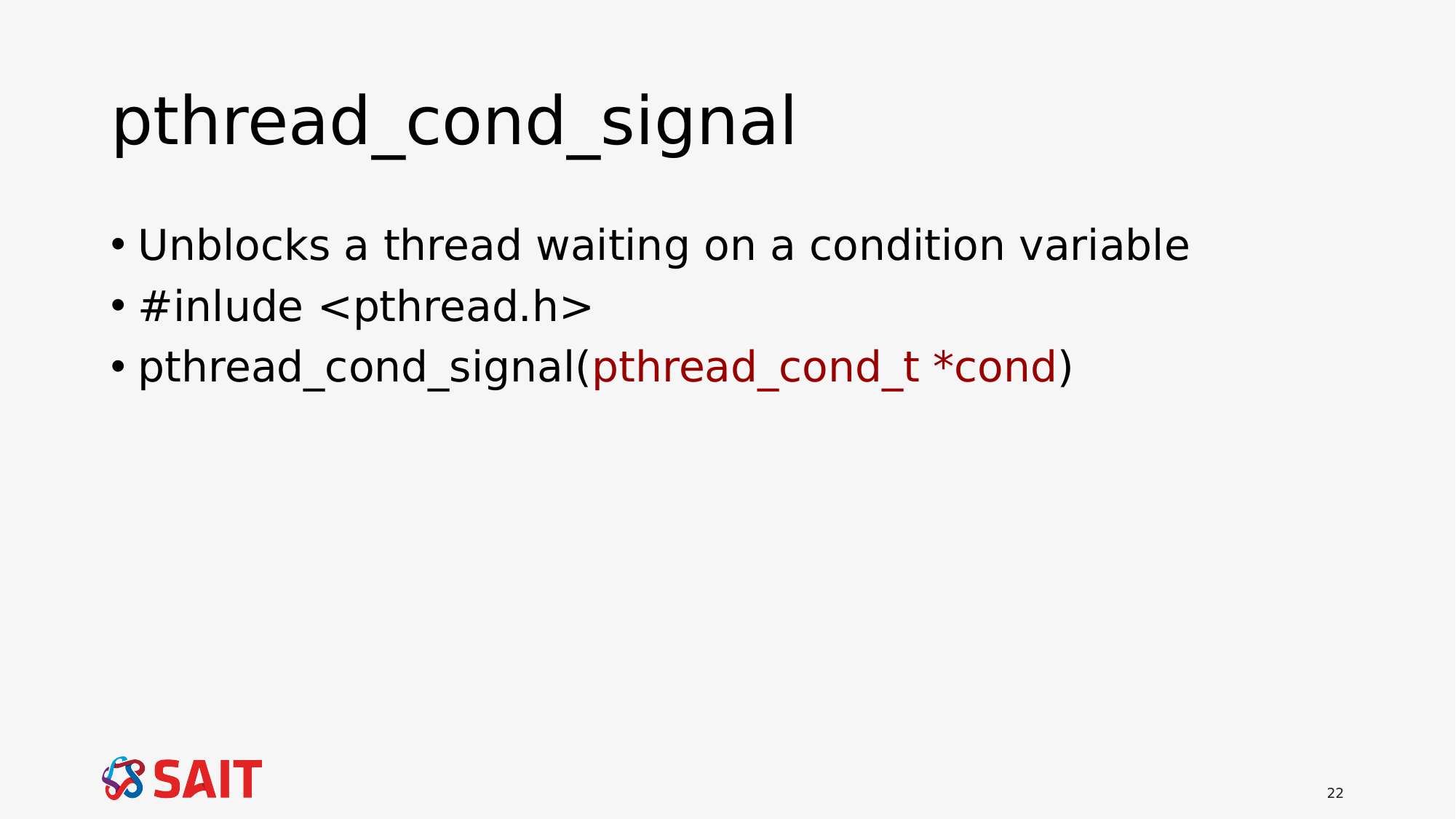

# pthread_cond_signal
Unblocks a thread waiting on a condition variable
#inlude <pthread.h>
pthread_cond_signal(pthread_cond_t *cond)

22